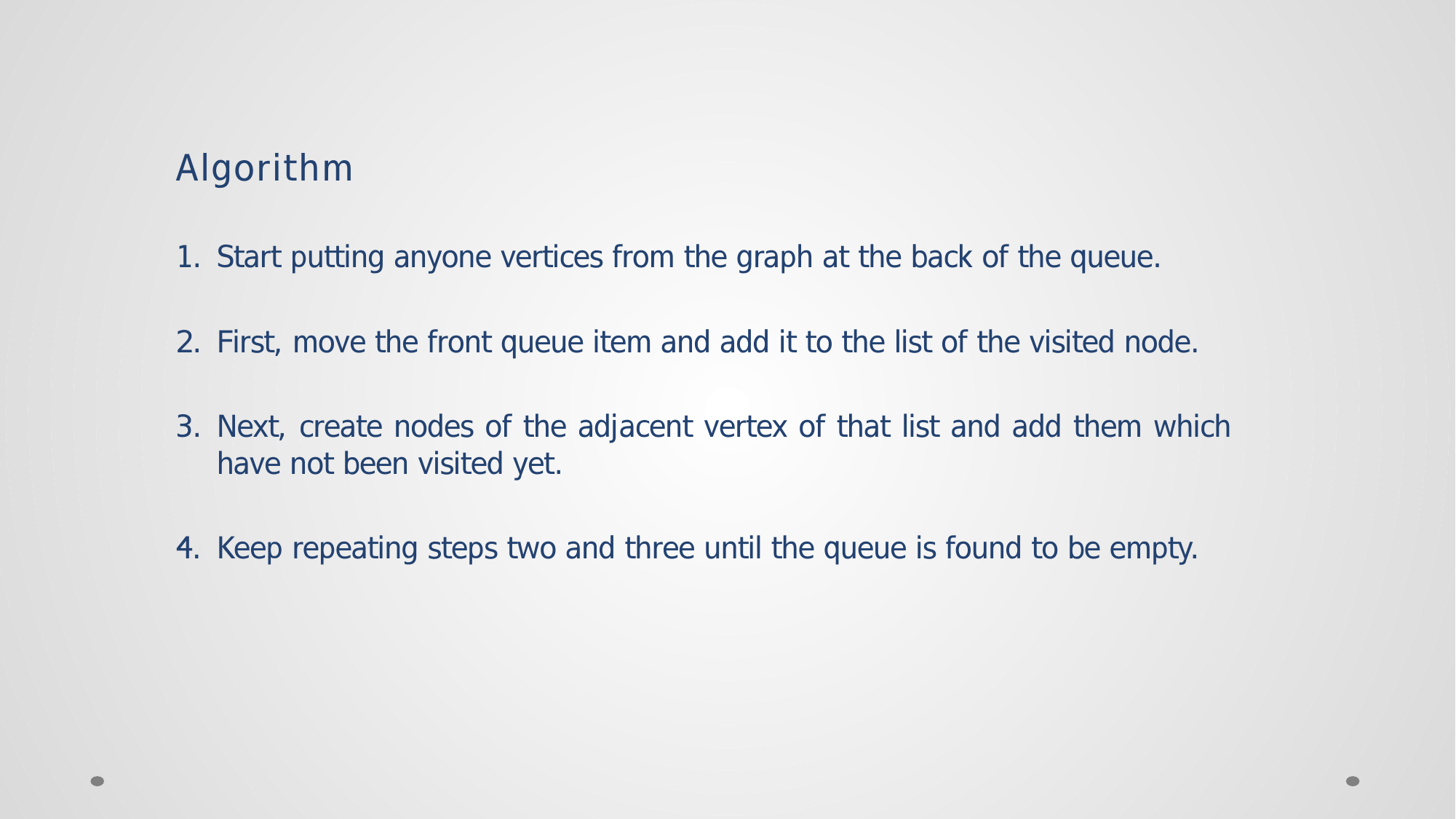

Algorithm

Start putting anyone vertices from the graph at the back of the queue.

First, move the front queue item and add it to the list of the visited node.

Next, create nodes of the adjacent vertex of that list and add them which have not been visited yet.

Keep repeating steps two and three until the queue is found to be empty.